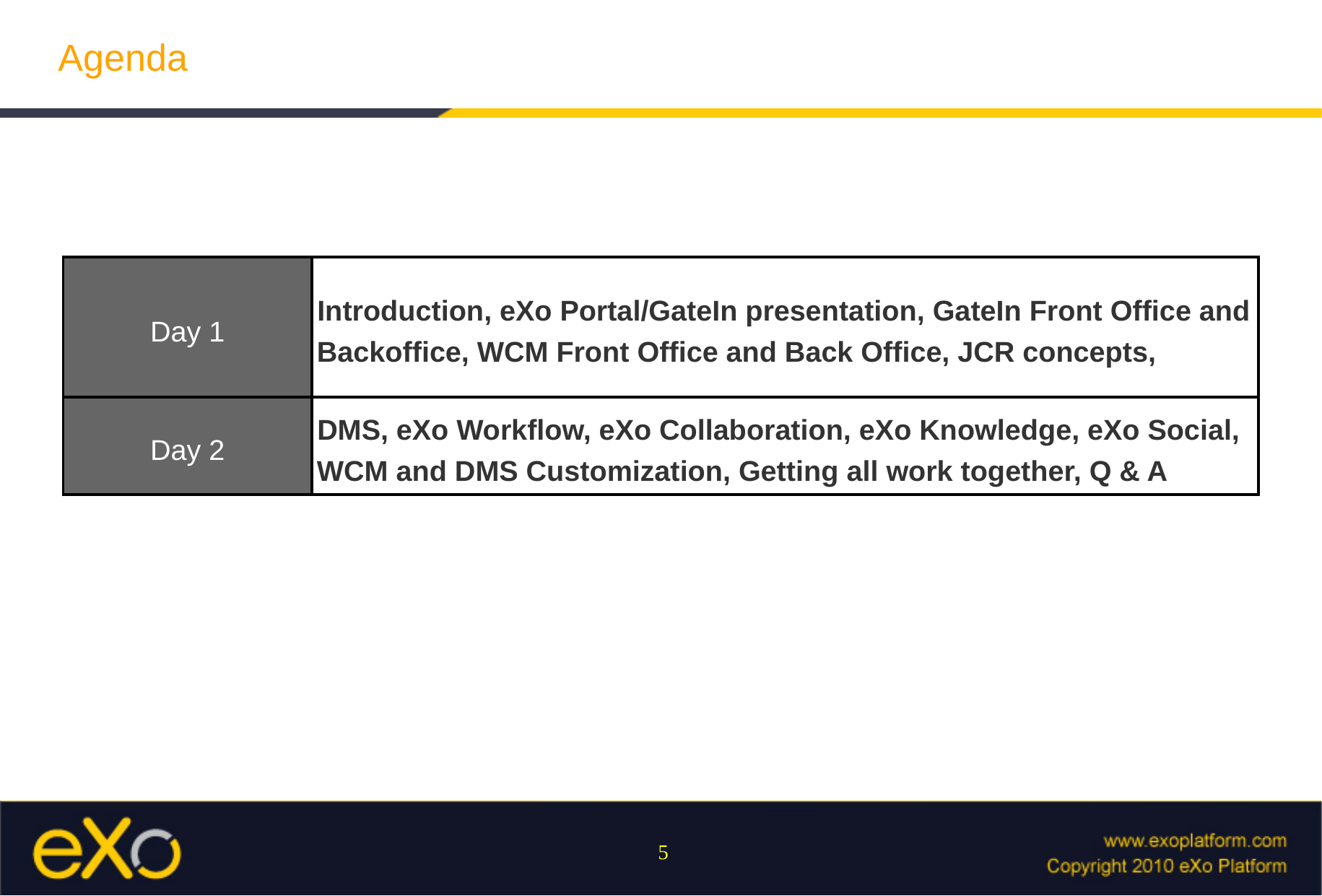

# Agenda
| Day 1 | Introduction, eXo Portal/GateIn presentation, GateIn Front Office and Backoffice, WCM Front Office and Back Office, JCR concepts, |
| --- | --- |
| Day 2 | DMS, eXo Workflow, eXo Collaboration, eXo Knowledge, eXo Social, WCM and DMS Customization, Getting all work together, Q & A |